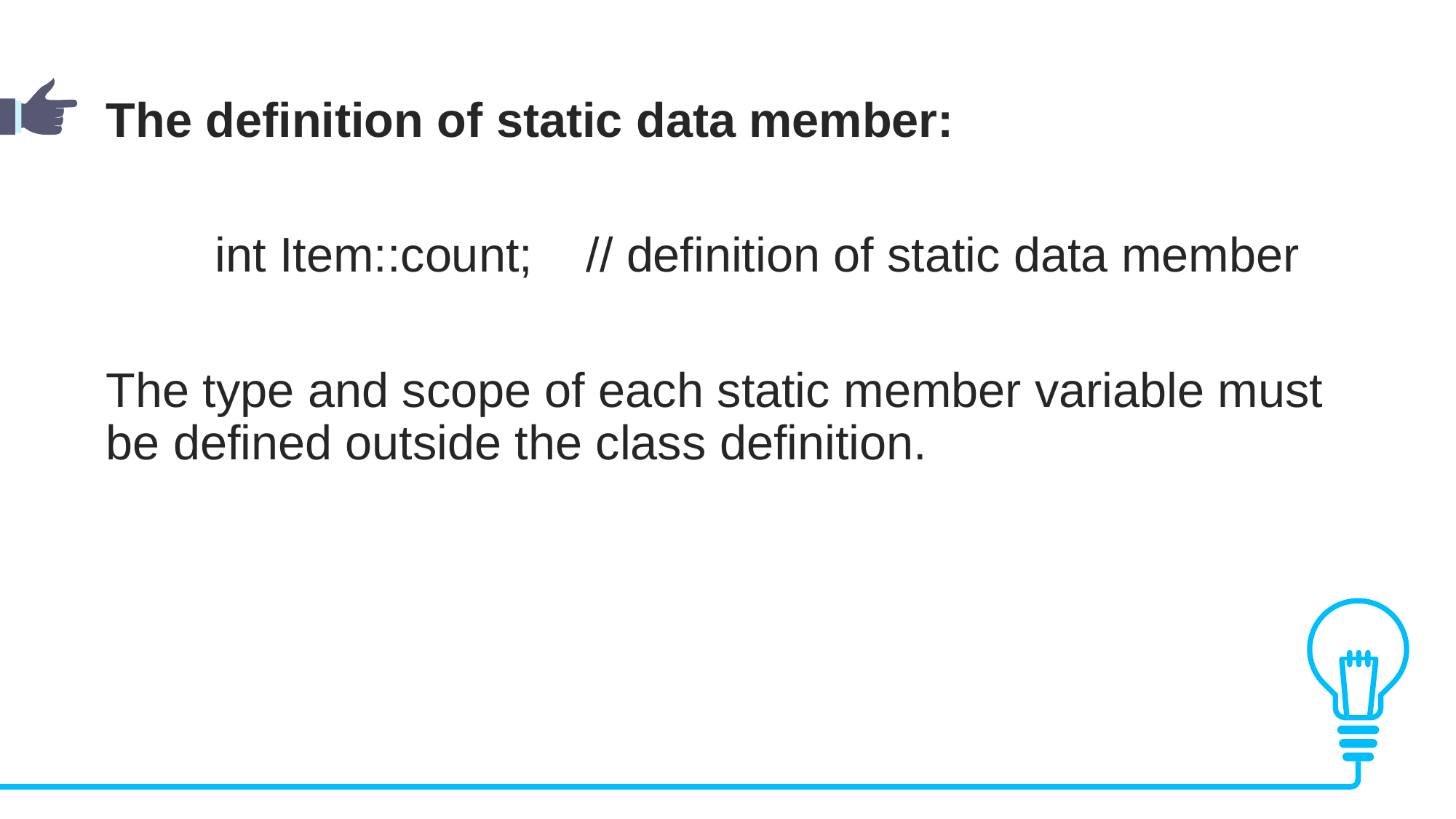

The definition of static data member:

	int Item::count;    // definition of static data member

The type and scope of each static member variable must be defined outside the class definition.